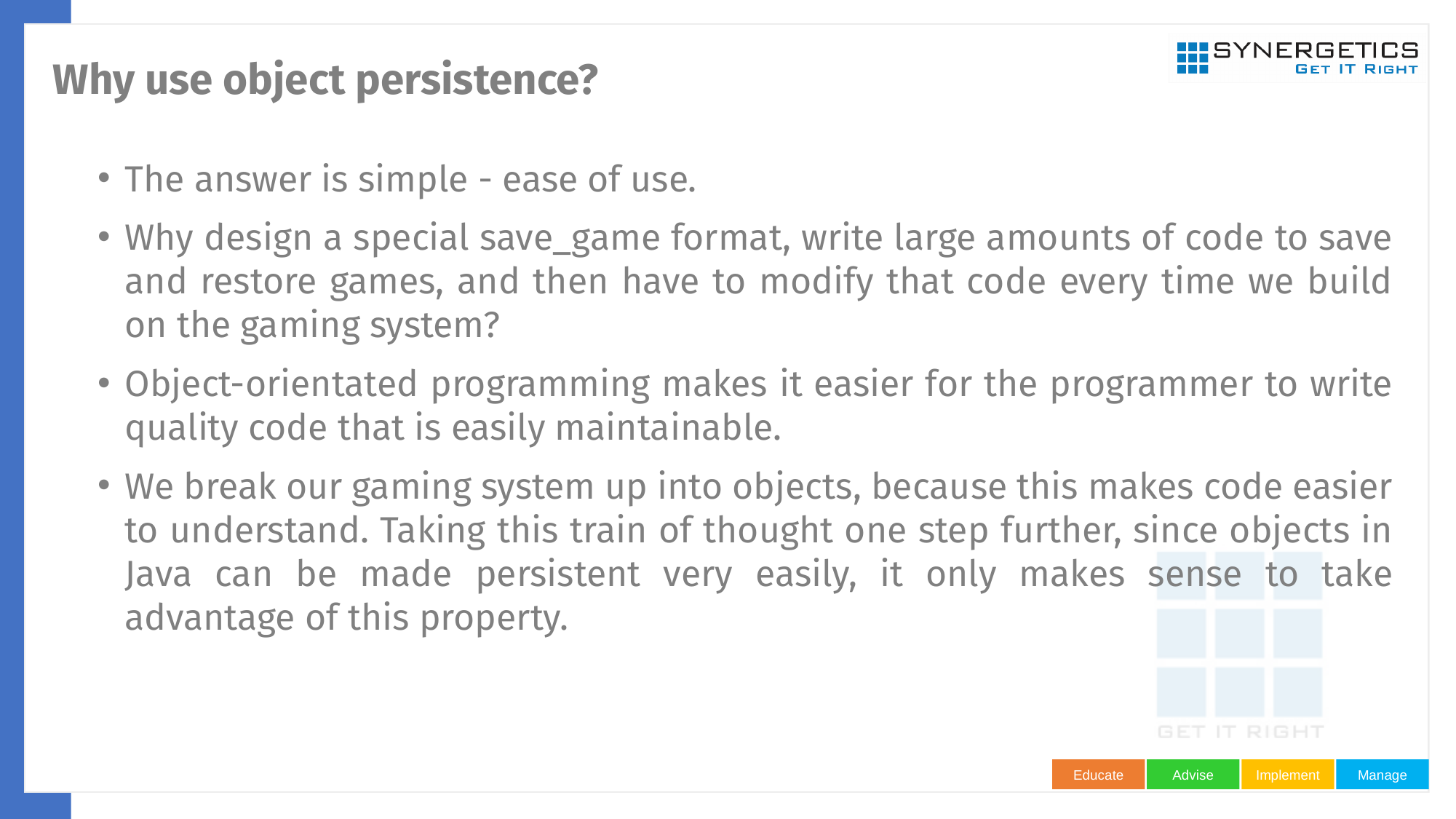

# Why use object persistence?
The answer is simple - ease of use.
Why design a special save_game format, write large amounts of code to save and restore games, and then have to modify that code every time we build on the gaming system?
Object-orientated programming makes it easier for the programmer to write quality code that is easily maintainable.
We break our gaming system up into objects, because this makes code easier to understand. Taking this train of thought one step further, since objects in Java can be made persistent very easily, it only makes sense to take advantage of this property.